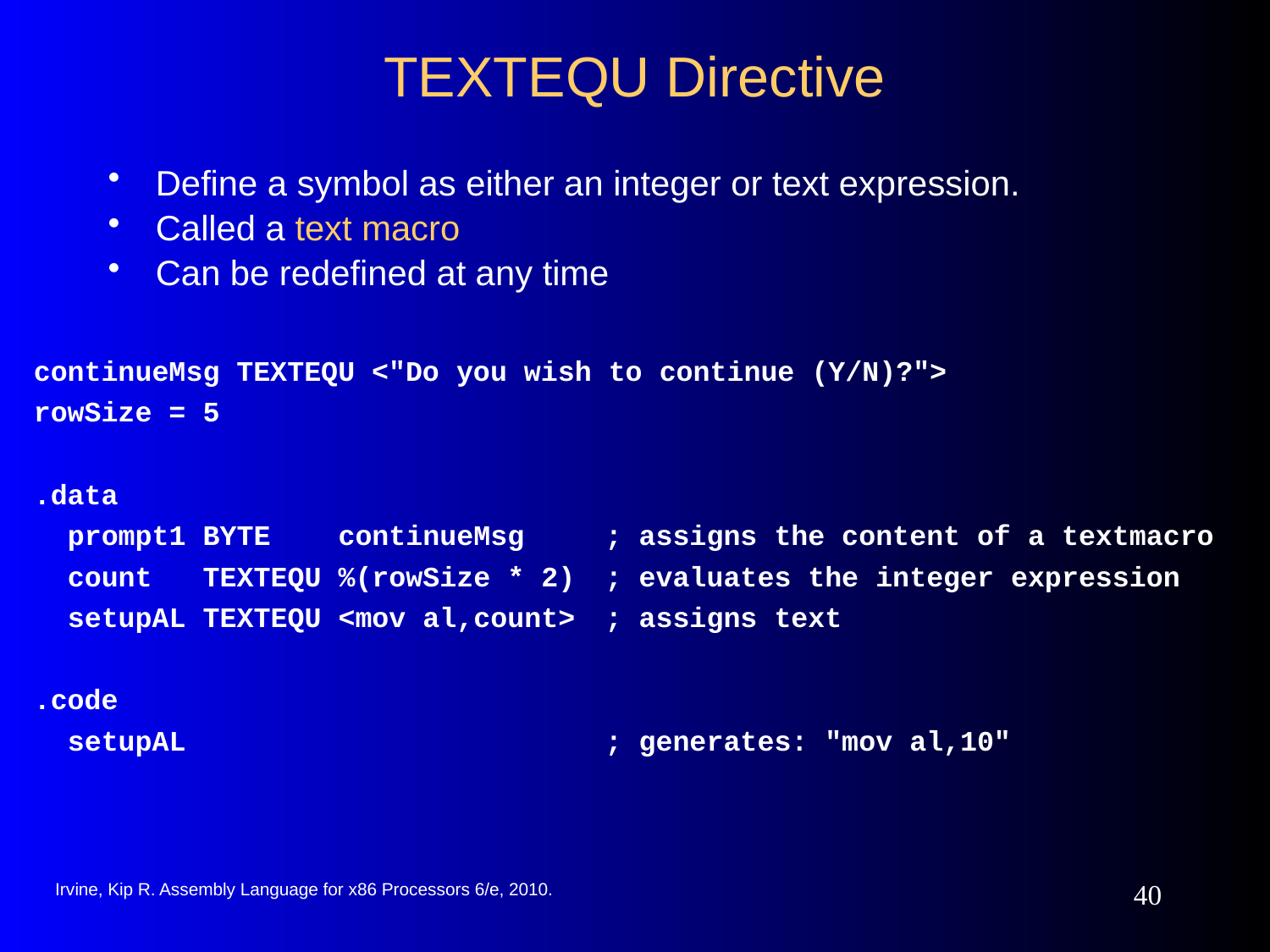

# TEXTEQU Directive
Define a symbol as either an integer or text expression.
Called a text macro
Can be redefined at any time
continueMsg TEXTEQU <"Do you wish to continue (Y/N)?">
rowSize = 5

.data
  prompt1 BYTE    continueMsg		; assigns the content of a textmacro
  count   TEXTEQU %(rowSize * 2)	; evaluates the integer expression
  setupAL TEXTEQU <mov al,count>	; assigns text

.code
  setupAL		; generates: "mov al,10"

Irvine, Kip R. Assembly Language for x86 Processors 6/e, 2010.
40